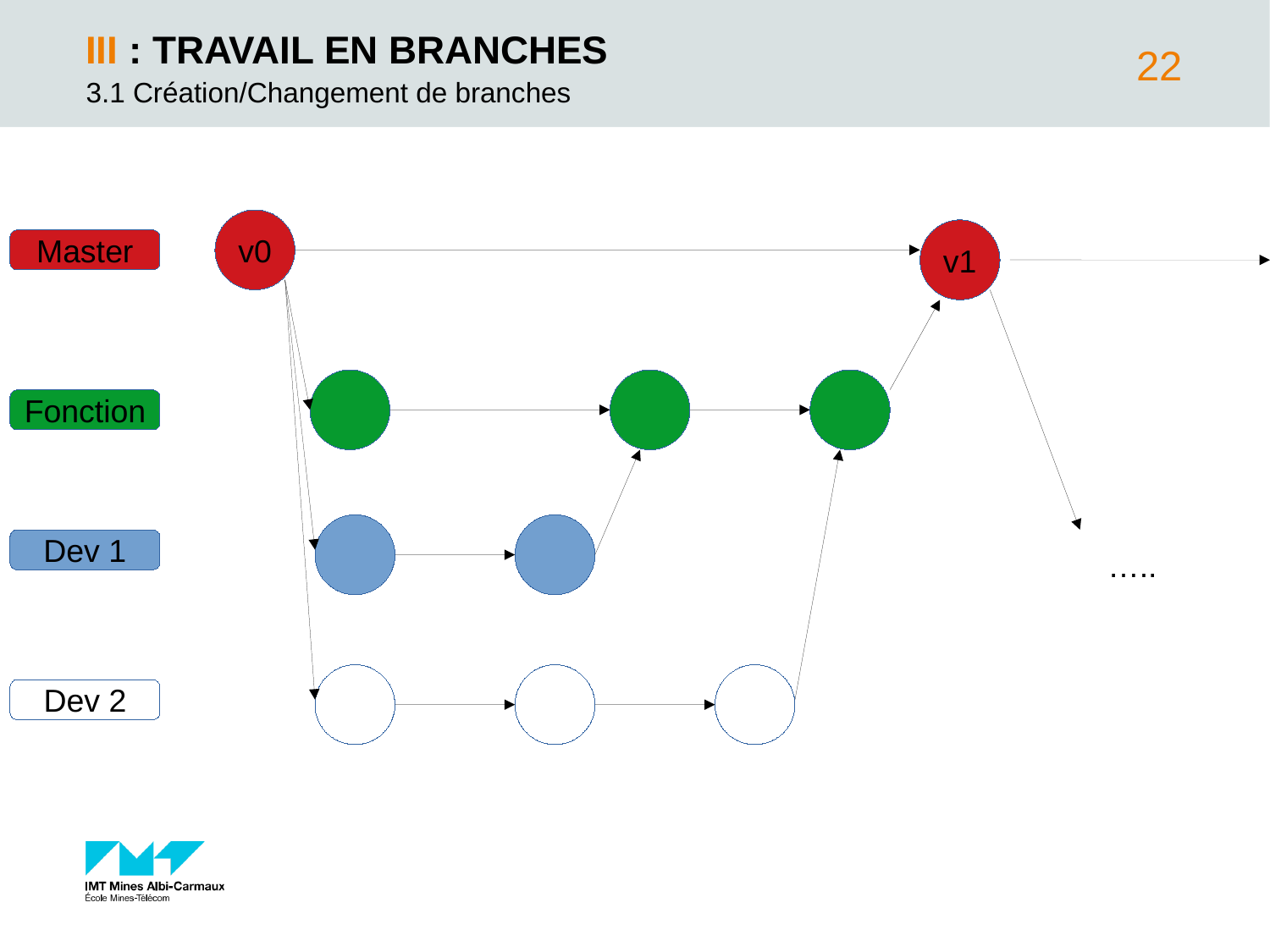

IiI : TRAVAIL EN BRANCHES
22
3.1 Création/Changement de branches
v0
v1
Master

Fonction

Dev 1
…..

Dev 2